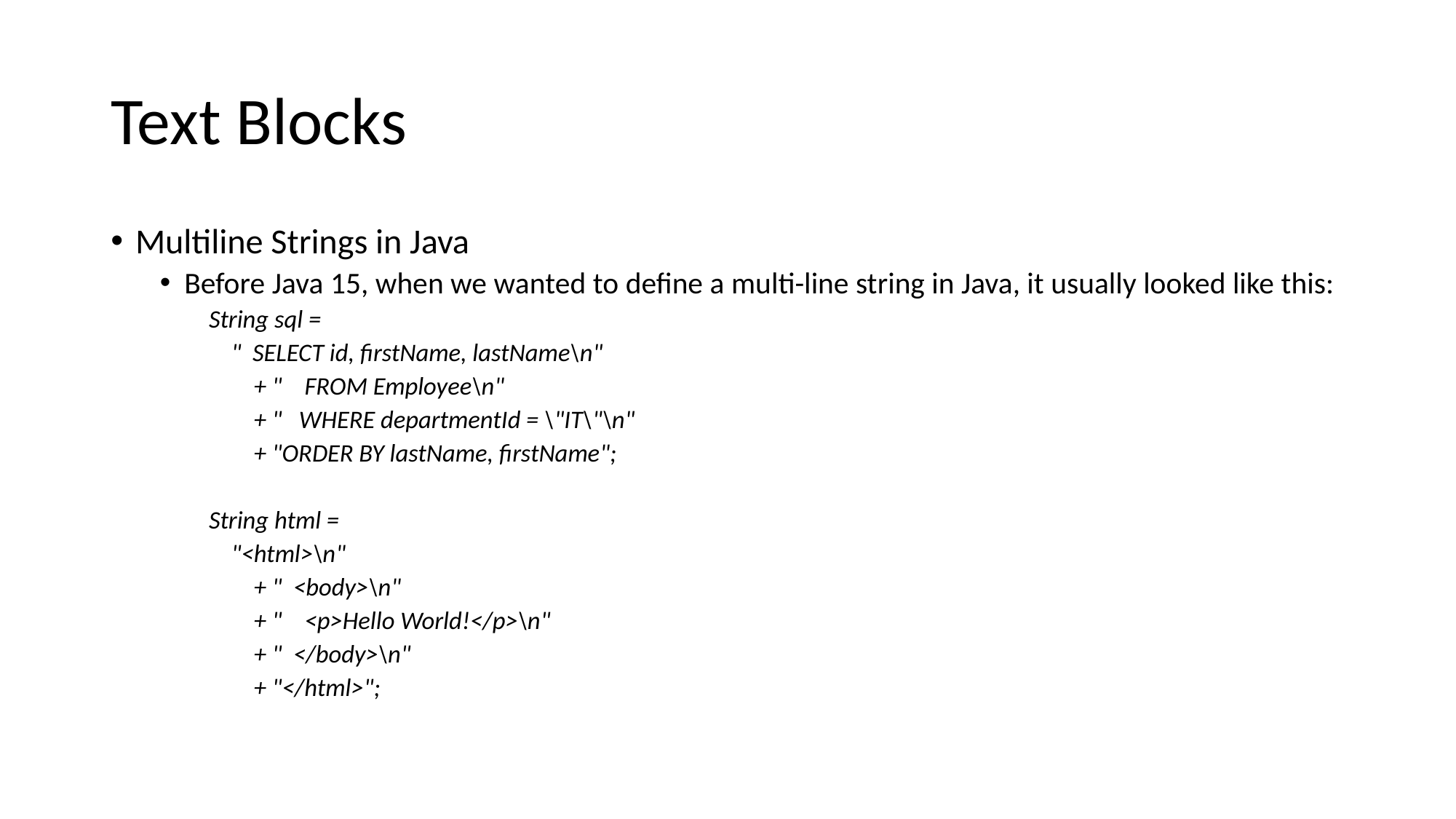

# Text Blocks
Multiline Strings in Java
Before Java 15, when we wanted to define a multi-line string in Java, it usually looked like this:
String sql =
    "  SELECT id, firstName, lastName\n"
        + "    FROM Employee\n"
        + "   WHERE departmentId = \"IT\"\n"
        + "ORDER BY lastName, firstName";

String html =
    "<html>\n"
        + "  <body>\n"
        + "    <p>Hello World!</p>\n"
        + "  </body>\n"
        + "</html>";